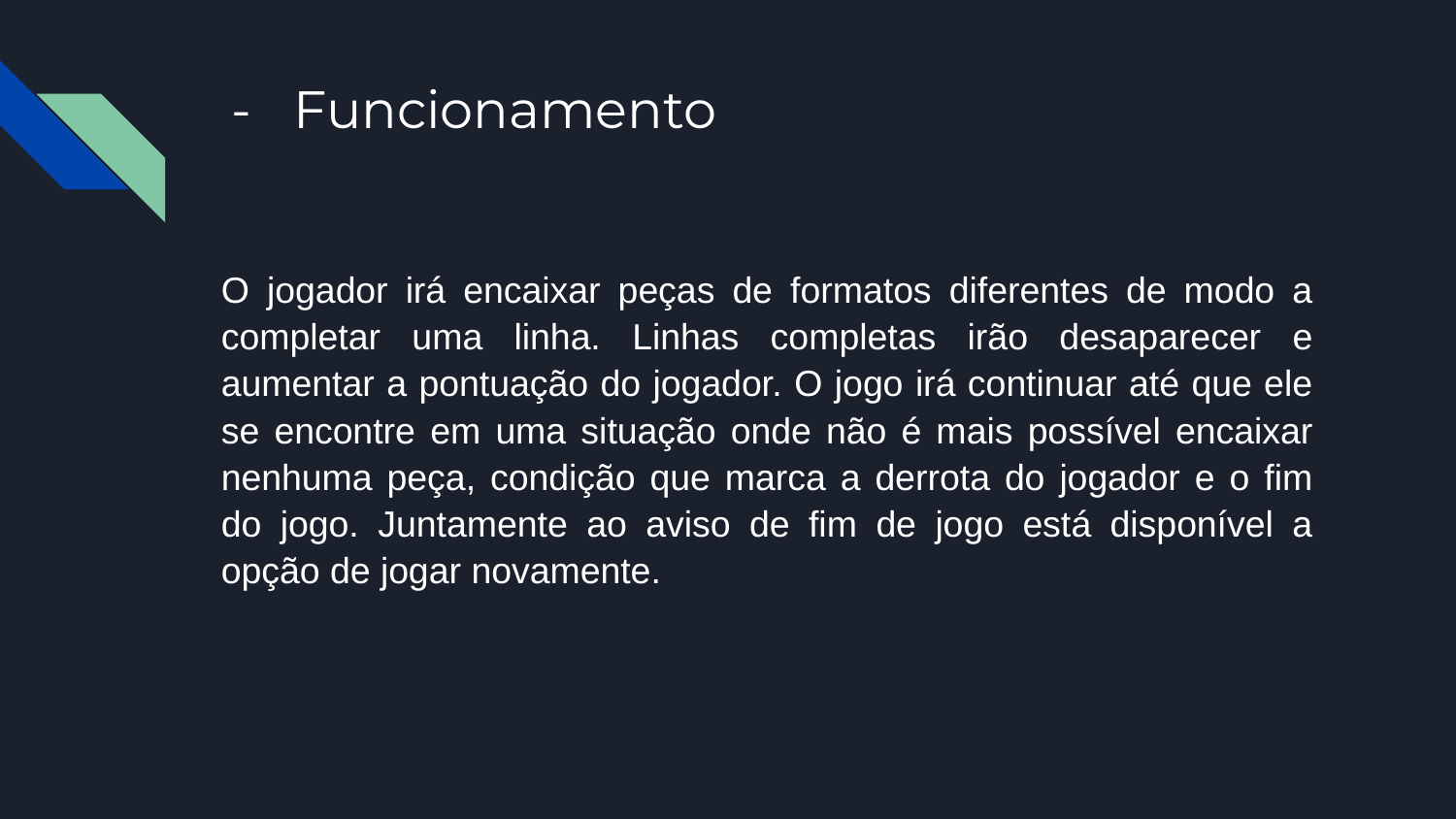

# Funcionamento
O jogador irá encaixar peças de formatos diferentes de modo a completar uma linha. Linhas completas irão desaparecer e aumentar a pontuação do jogador. O jogo irá continuar até que ele se encontre em uma situação onde não é mais possível encaixar nenhuma peça, condição que marca a derrota do jogador e o fim do jogo. Juntamente ao aviso de fim de jogo está disponível a opção de jogar novamente.